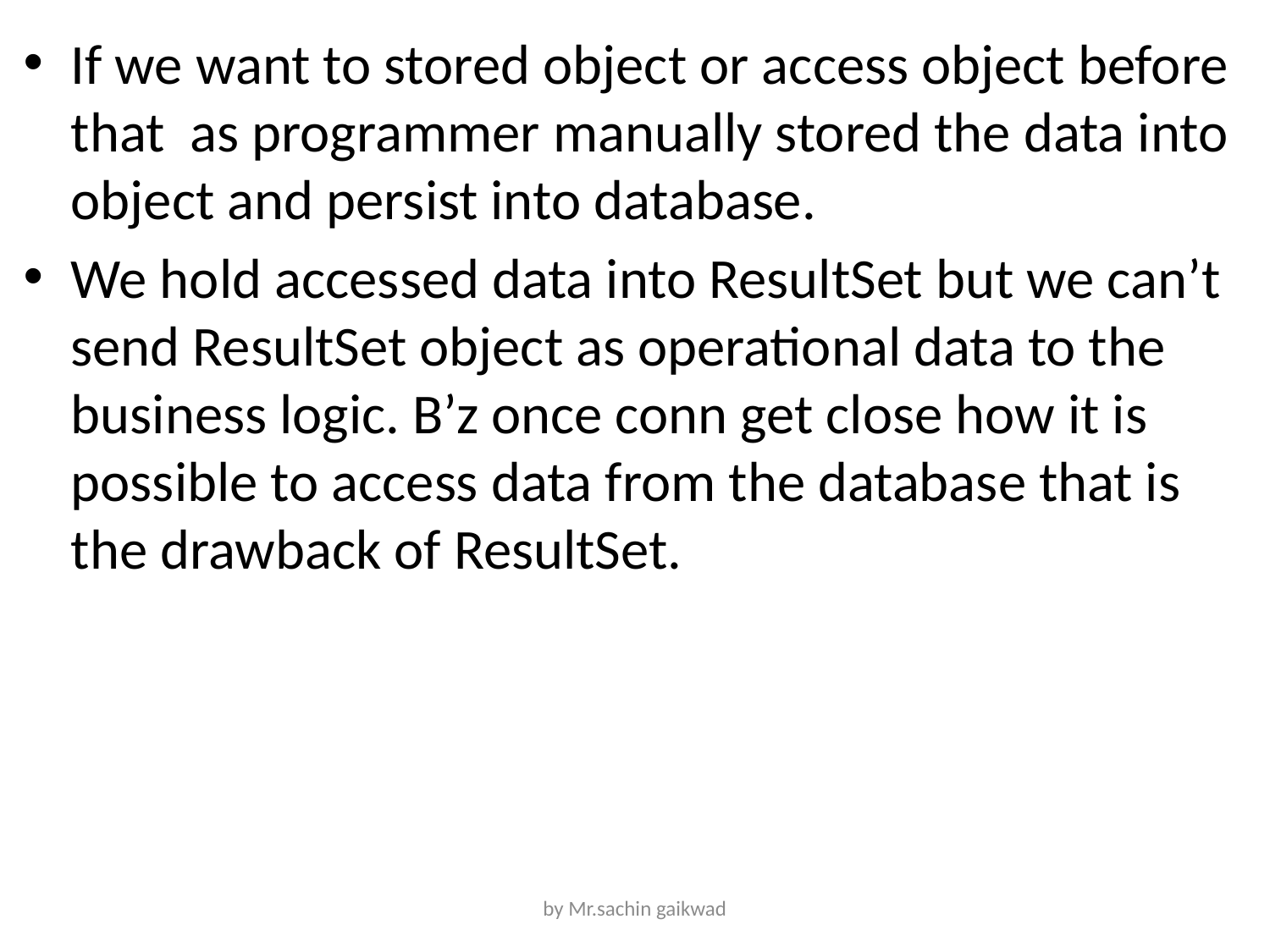

If we want to stored object or access object before that  as programmer manually stored the data into object and persist into database.
We hold accessed data into ResultSet but we can’t send ResultSet object as operational data to the business logic. B’z once conn get close how it is possible to access data from the database that is the drawback of ResultSet.

by Mr.sachin gaikwad